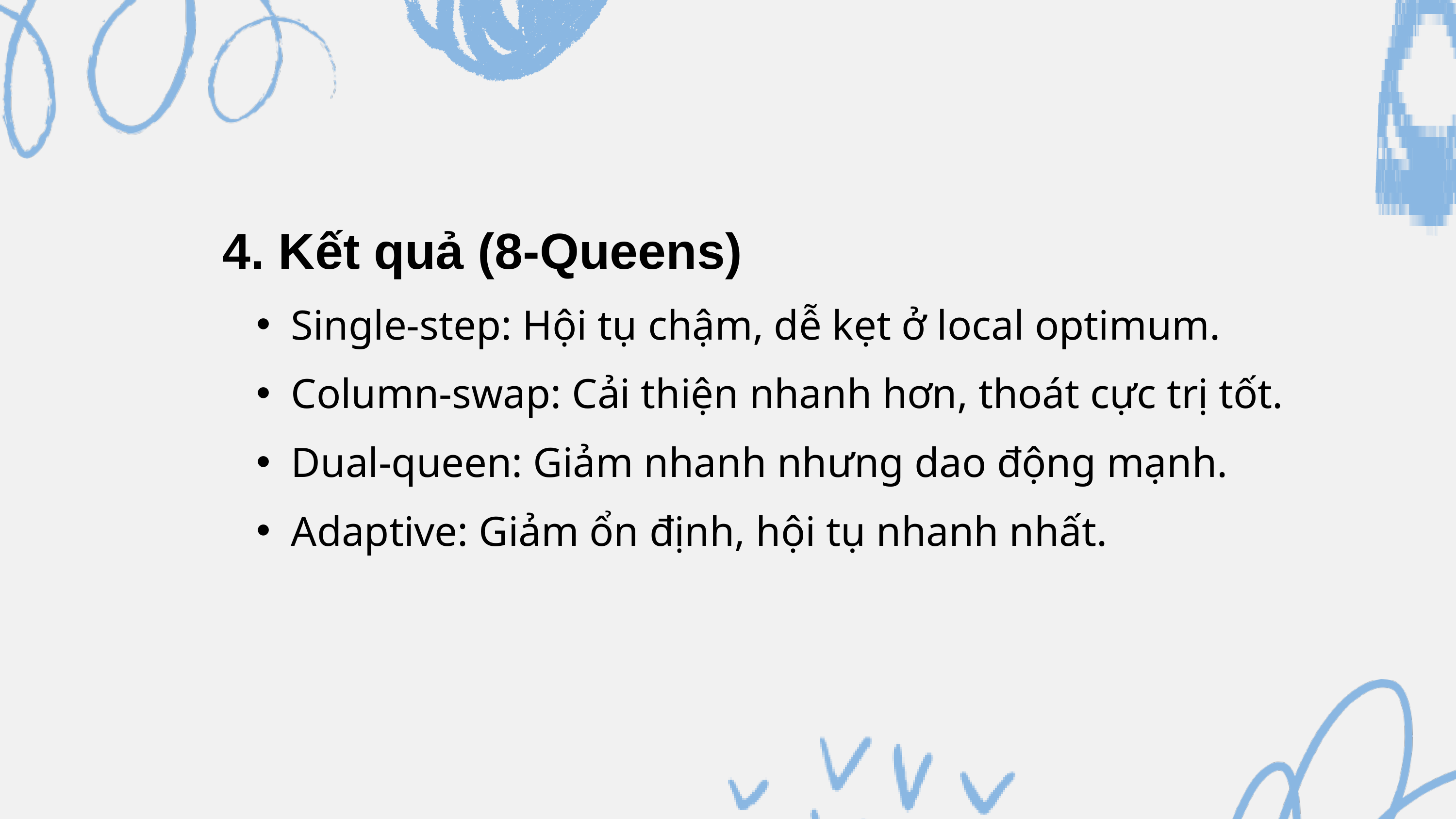

4. Kết quả (8-Queens)
Single-step: Hội tụ chậm, dễ kẹt ở local optimum.
Column-swap: Cải thiện nhanh hơn, thoát cực trị tốt.
Dual-queen: Giảm nhanh nhưng dao động mạnh.
Adaptive: Giảm ổn định, hội tụ nhanh nhất.